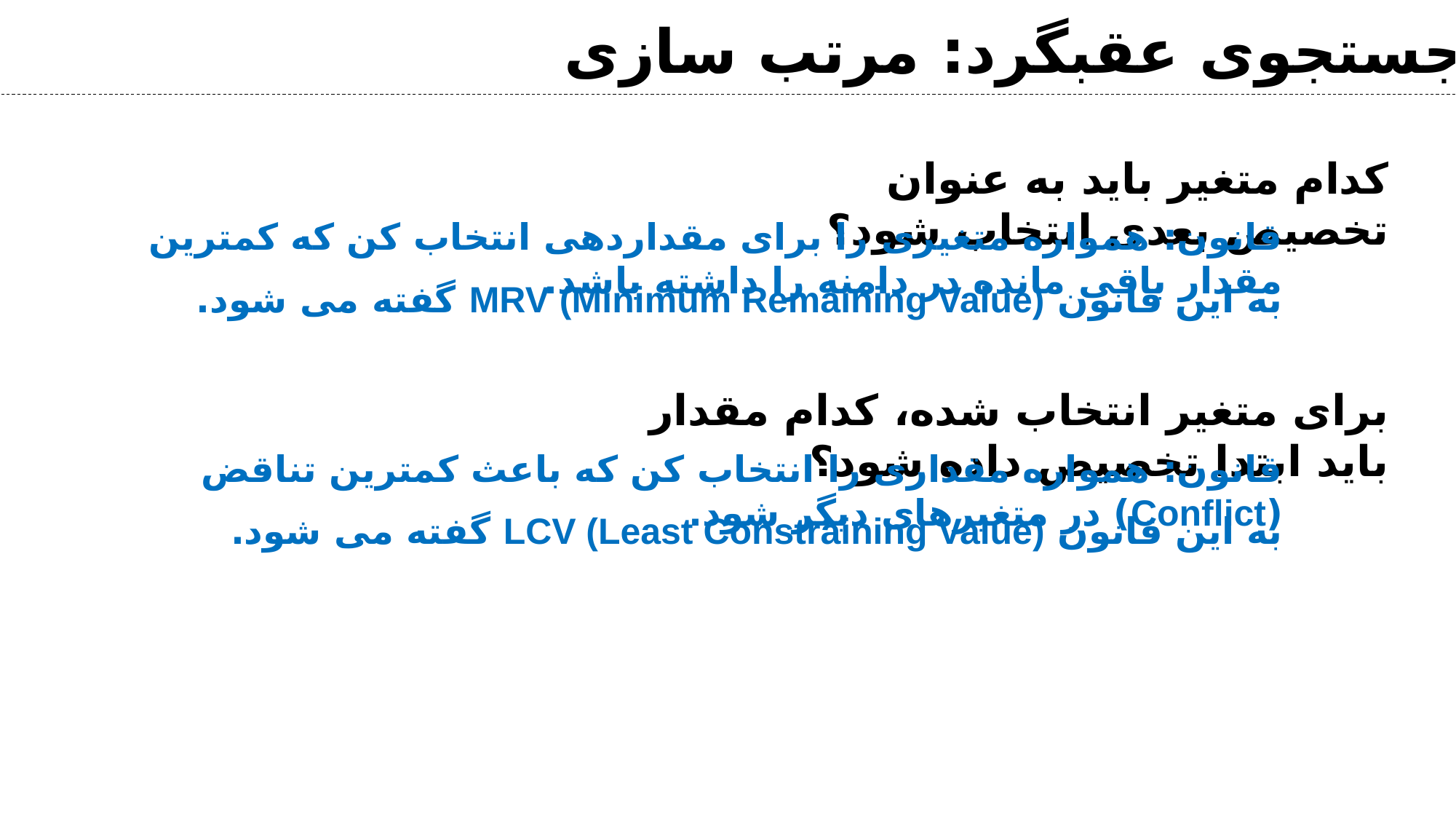

بهبود جستجوی عقبگرد: مرتب سازی
کدام متغیر باید به عنوان تخصیص بعدی انتخاب شود؟
قانون: همواره متغیری را برای مقداردهی انتخاب کن که کمترین مقدار باقی مانده در دامنه را داشته باشد.
به این قانون MRV (Minimum Remaining Value) گفته می شود.
برای متغیر انتخاب شده، کدام مقدار باید ابتدا تخصیص داده شود؟
قانون: همواره مقداری را انتخاب کن که باعث کمترین تناقض (Conflict) در متغیرهای دیگر شود.
به این قانون LCV (Least Constraining Value) گفته می شود.